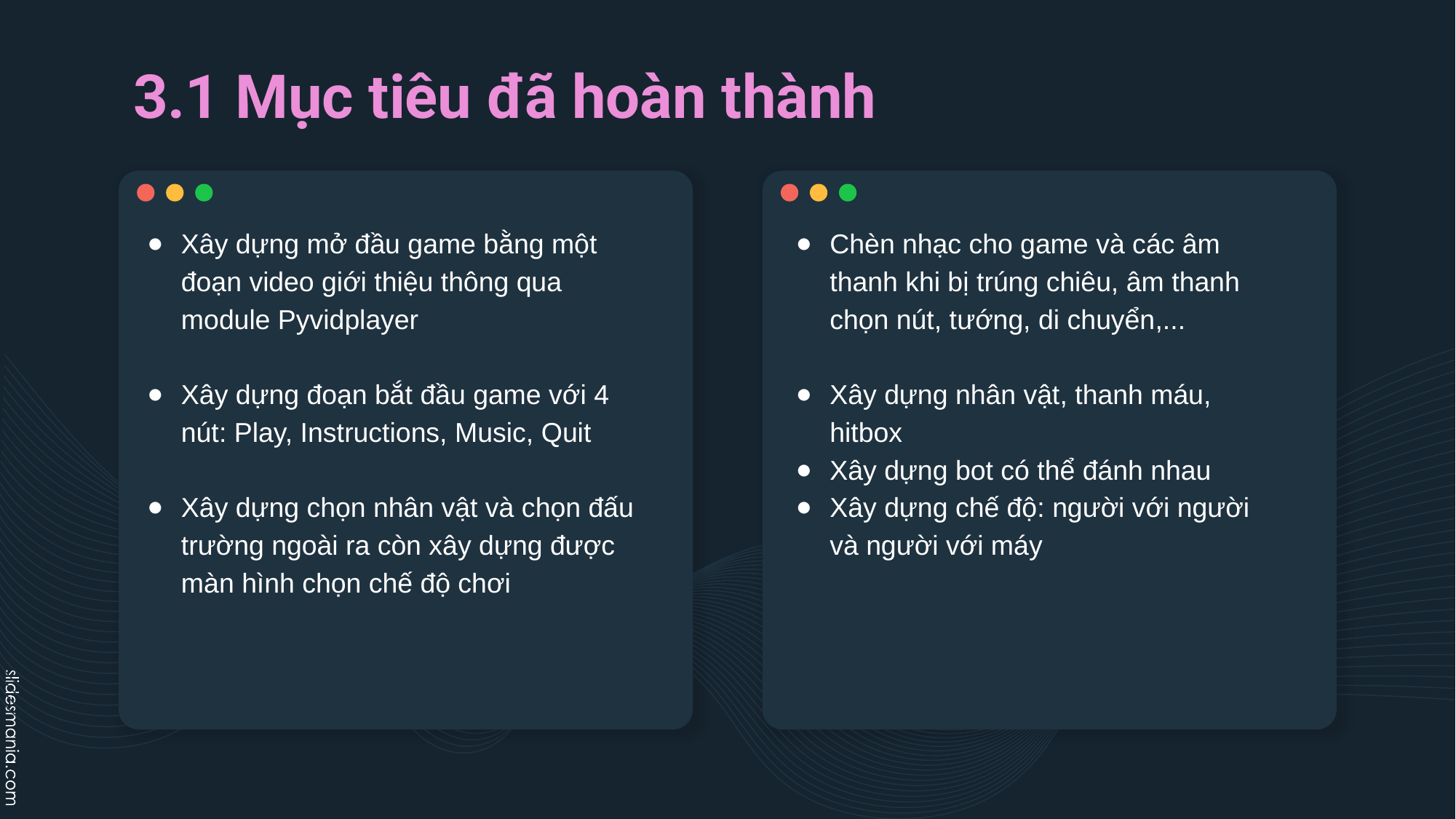

# 3.1 Mục tiêu đã hoàn thành
Xây dựng mở đầu game bằng một đoạn video giới thiệu thông qua module Pyvidplayer

Xây dựng đoạn bắt đầu game với 4 nút: Play, Instructions, Music, Quit

Xây dựng chọn nhân vật và chọn đấu trường ngoài ra còn xây dựng được màn hình chọn chế độ chơi
Chèn nhạc cho game và các âm thanh khi bị trúng chiêu, âm thanh chọn nút, tướng, di chuyển,...

Xây dựng nhân vật, thanh máu, hitbox
Xây dựng bot có thể đánh nhau
Xây dựng chế độ: người với người và người với máy